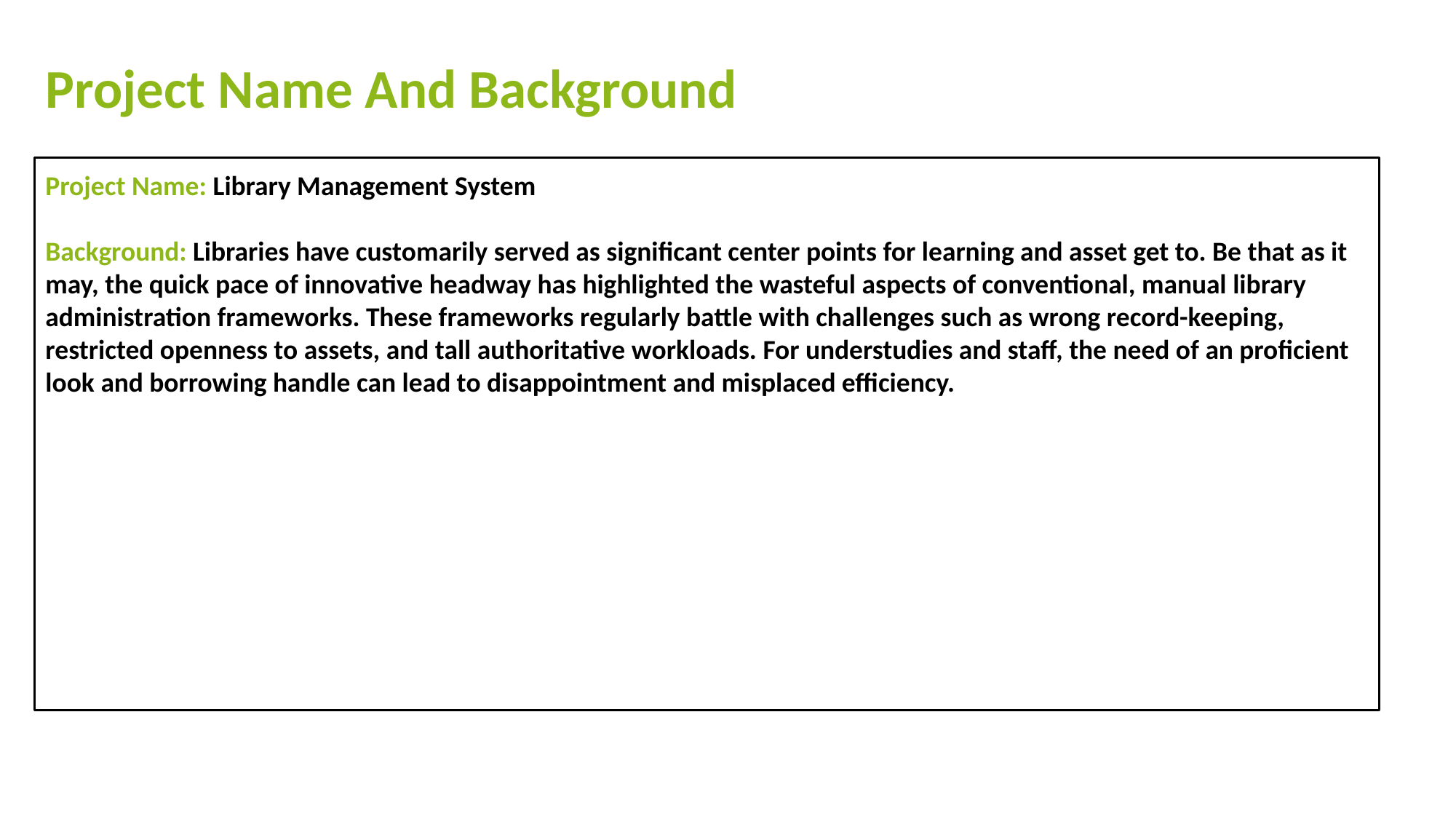

Project Name And Background
Project Name: Library Management System

Background: Libraries have customarily served as significant center points for learning and asset get to. Be that as it may, the quick pace of innovative headway has highlighted the wasteful aspects of conventional, manual library administration frameworks. These frameworks regularly battle with challenges such as wrong record-keeping, restricted openness to assets, and tall authoritative workloads. For understudies and staff, the need of an proficient look and borrowing handle can lead to disappointment and misplaced efficiency.